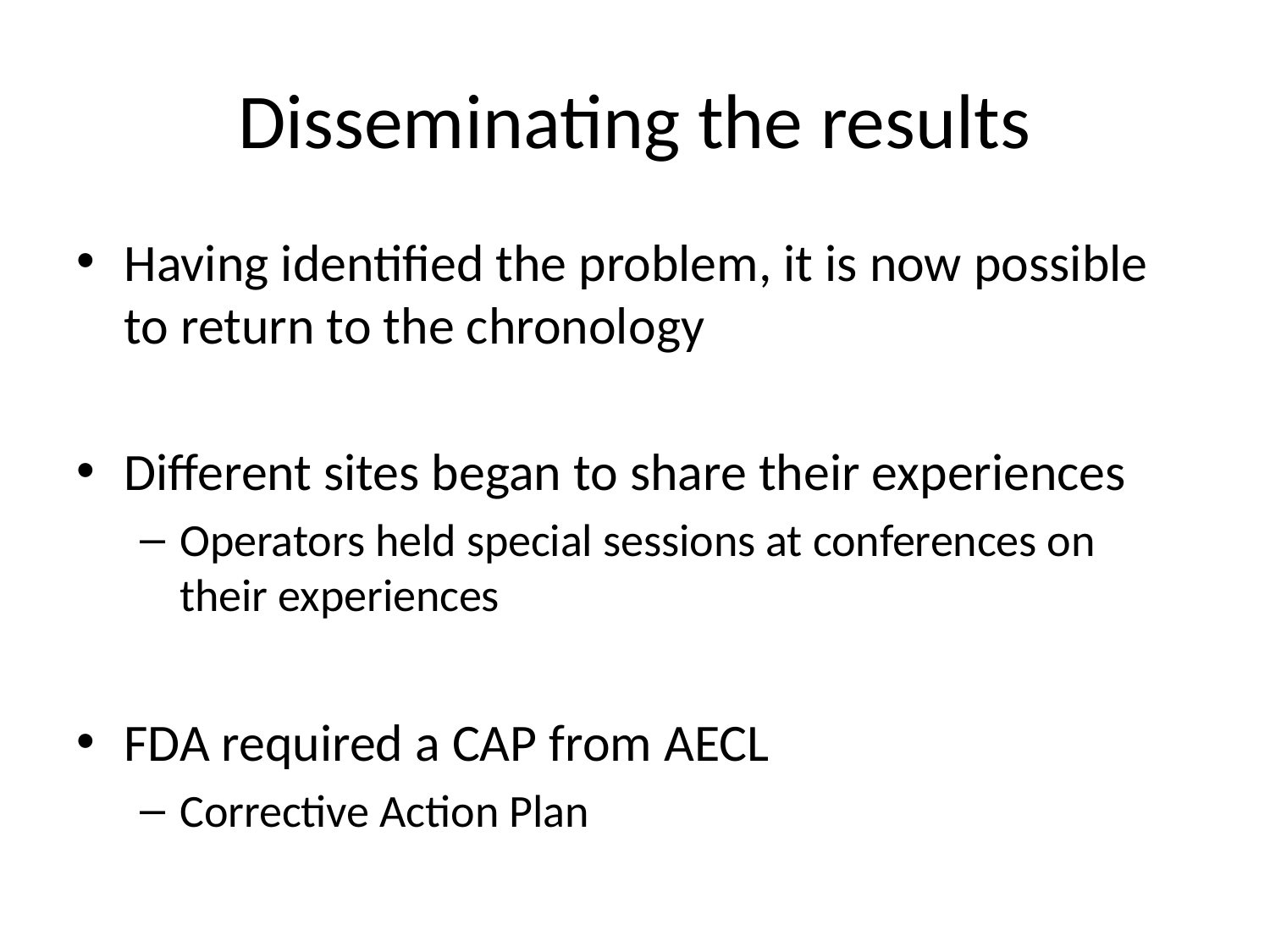

# Disseminating the results
Having identified the problem, it is now possible to return to the chronology

Different sites began to share their experiences
Operators held special sessions at conferences on their experiences

FDA required a CAP from AECL
Corrective Action Plan